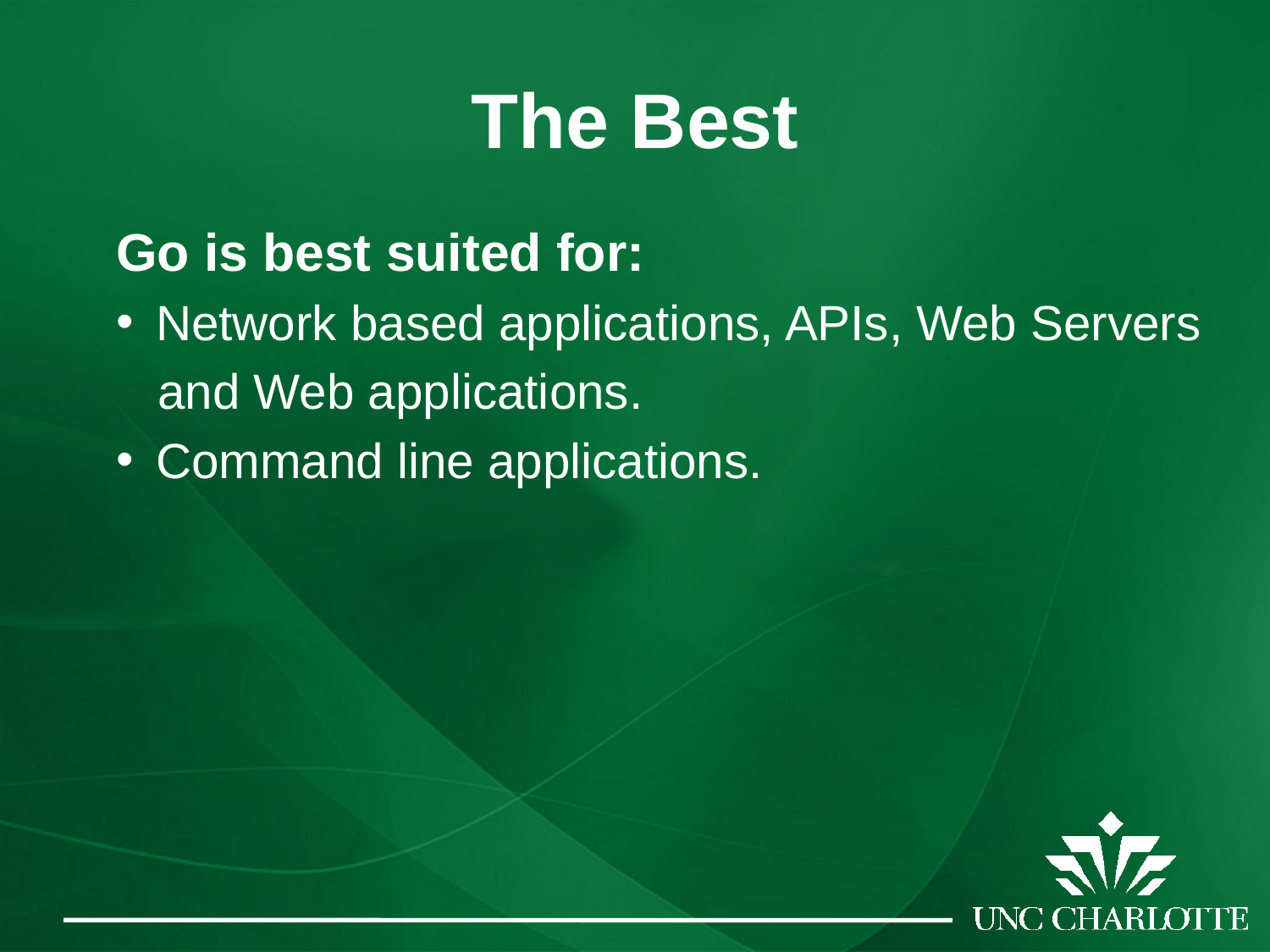

# The Best
Go is best suited for:
Network based applications, APIs, Web Servers
   and Web applications.
Command line applications.